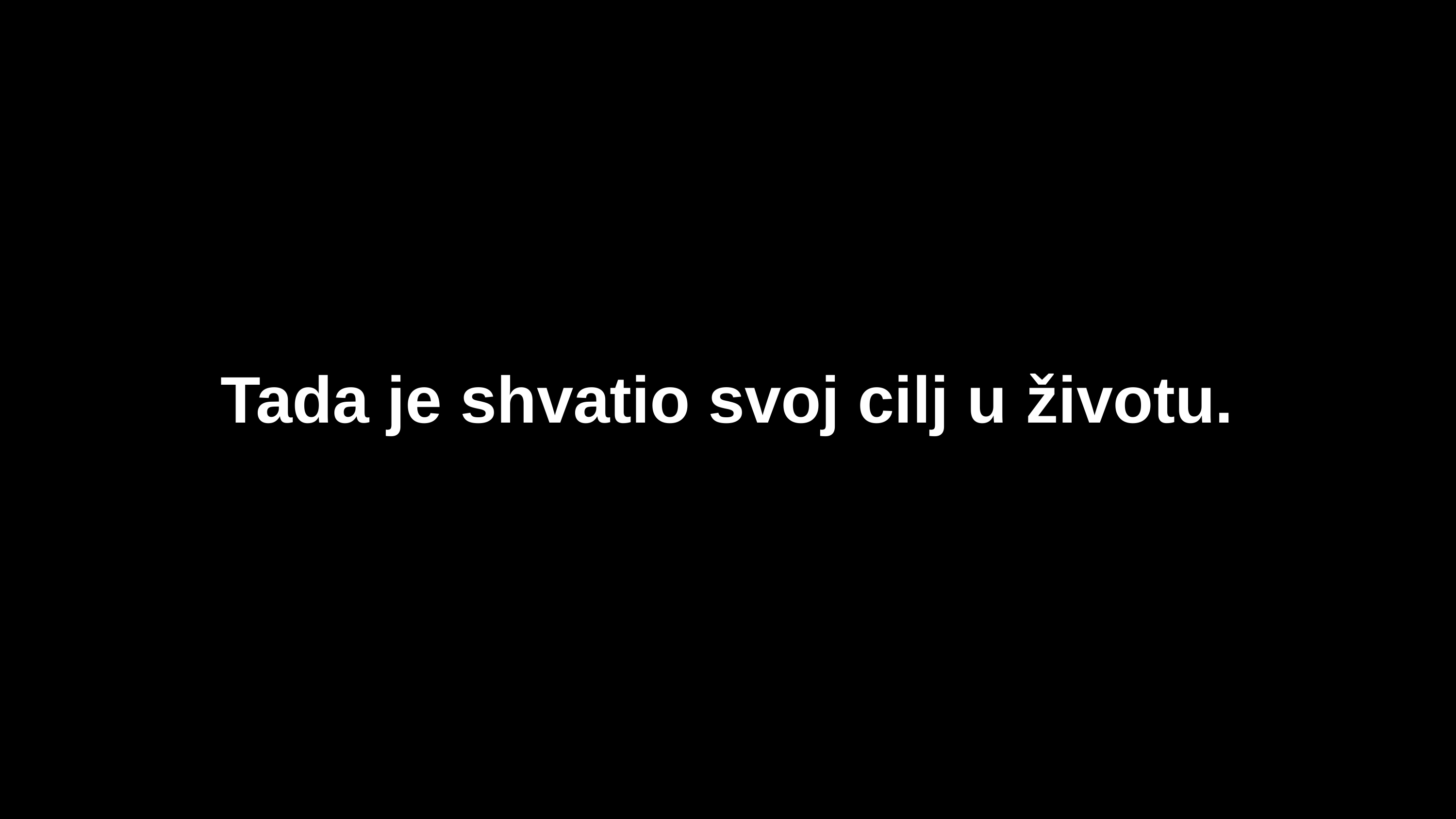

Tada je shvatio svoj cilj u životu.